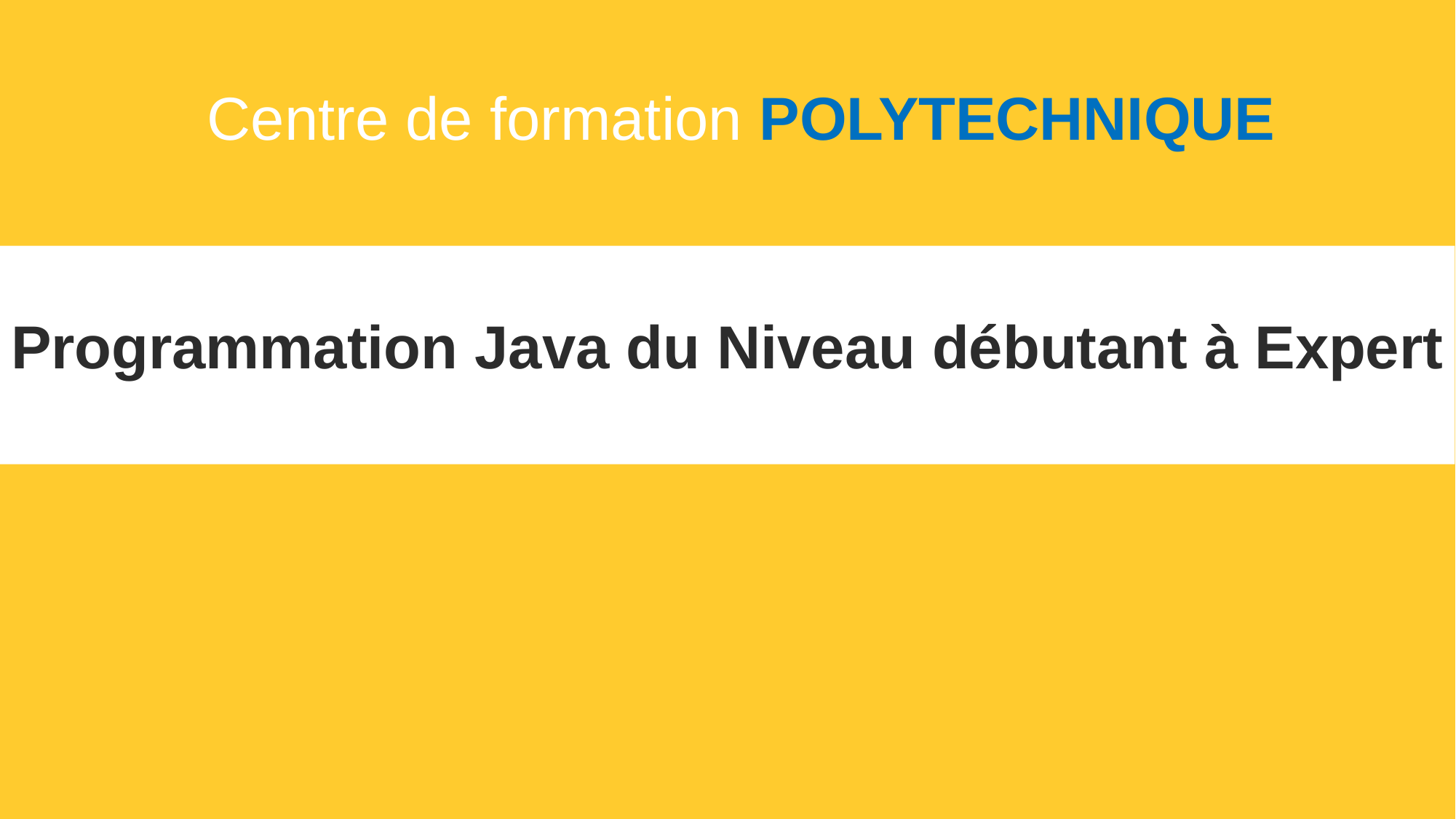

Centre de formation POLYTECHNIQUE
Programmation Java du Niveau débutant à Expert